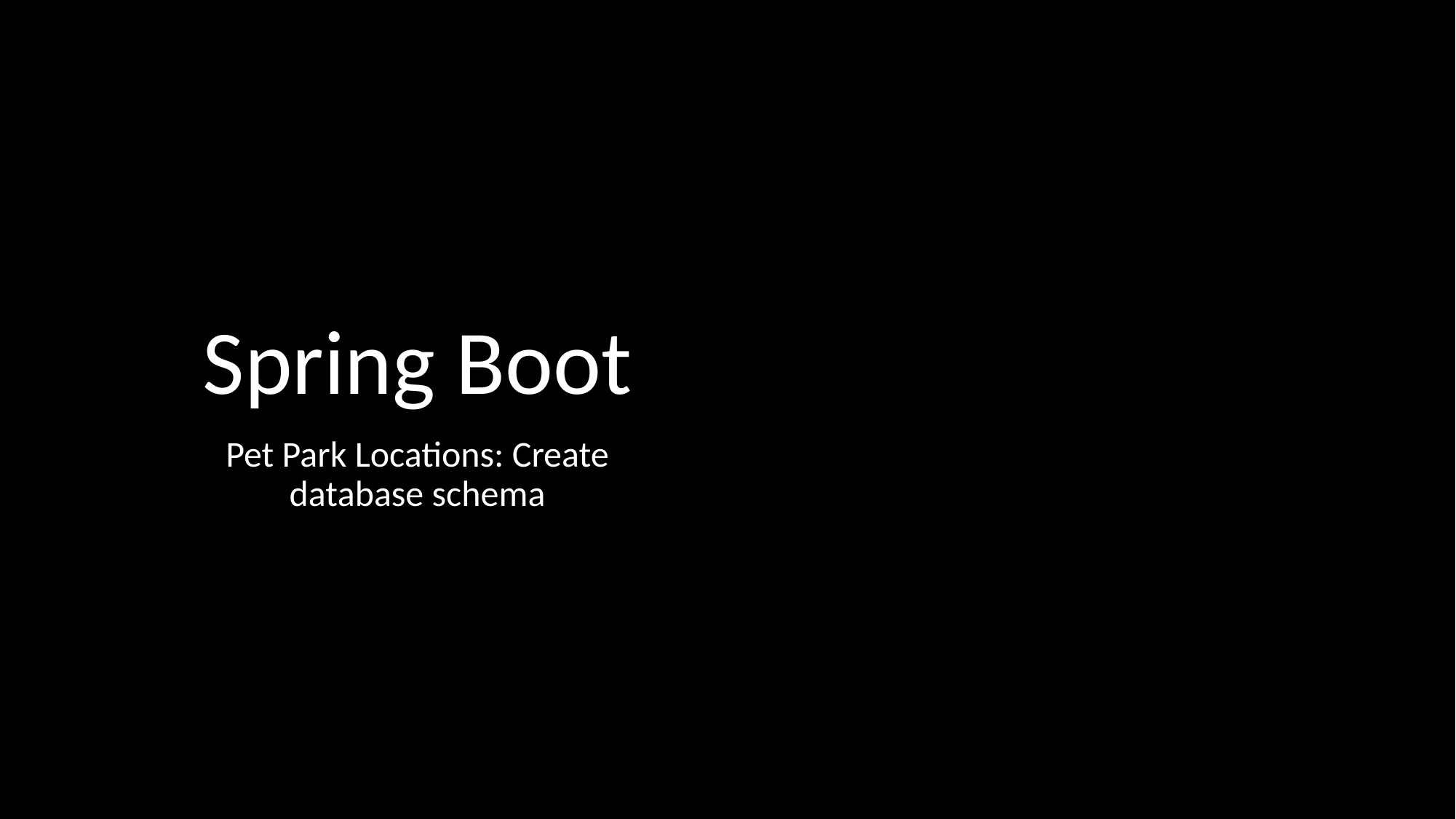

# Spring Boot
Pet Park Locations: Create database schema